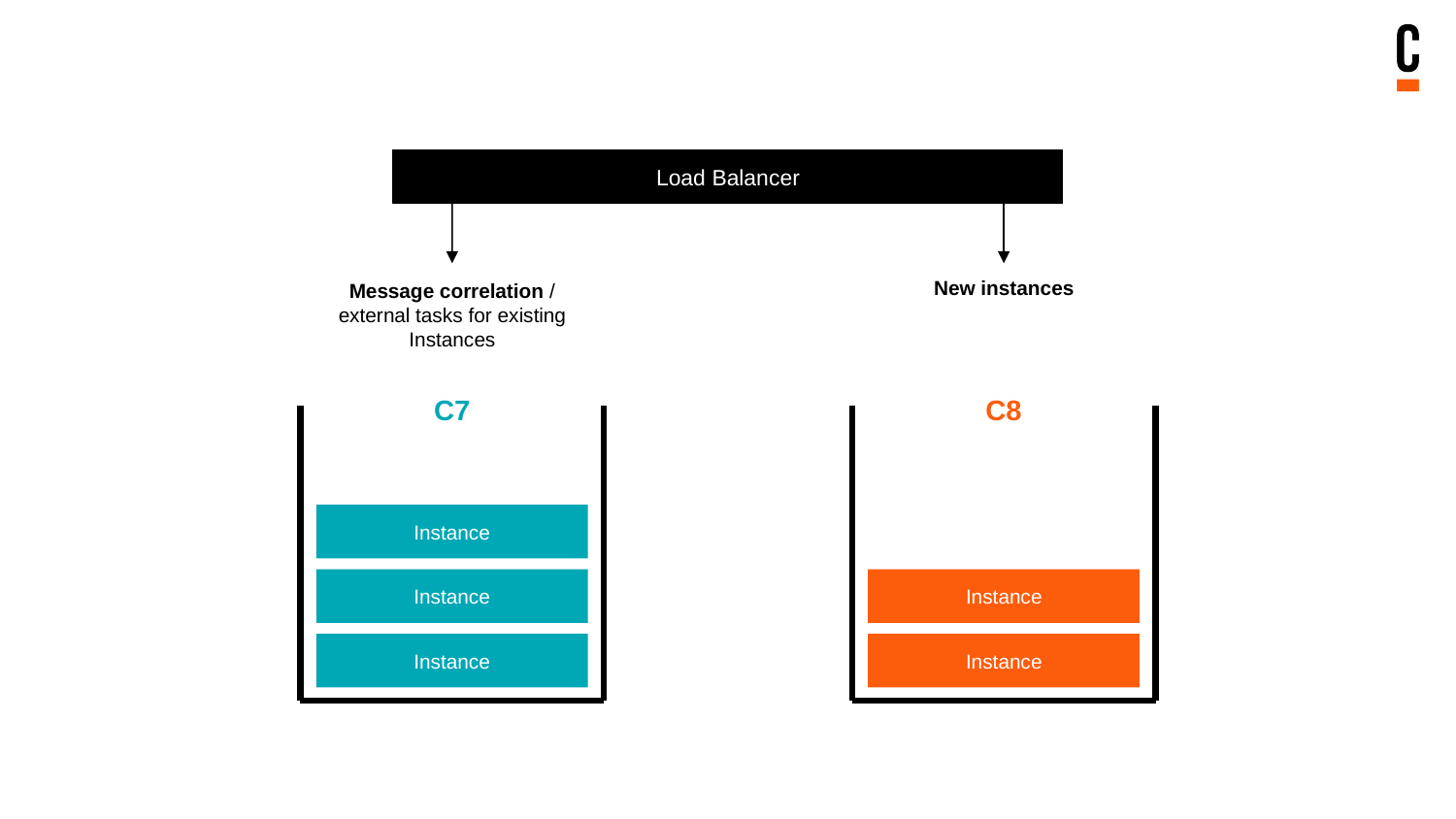

Load Balancer
Message correlation / external tasks for existing Instances
New instances
C7
C8
Instance
Instance
Instance
Instance
Instance